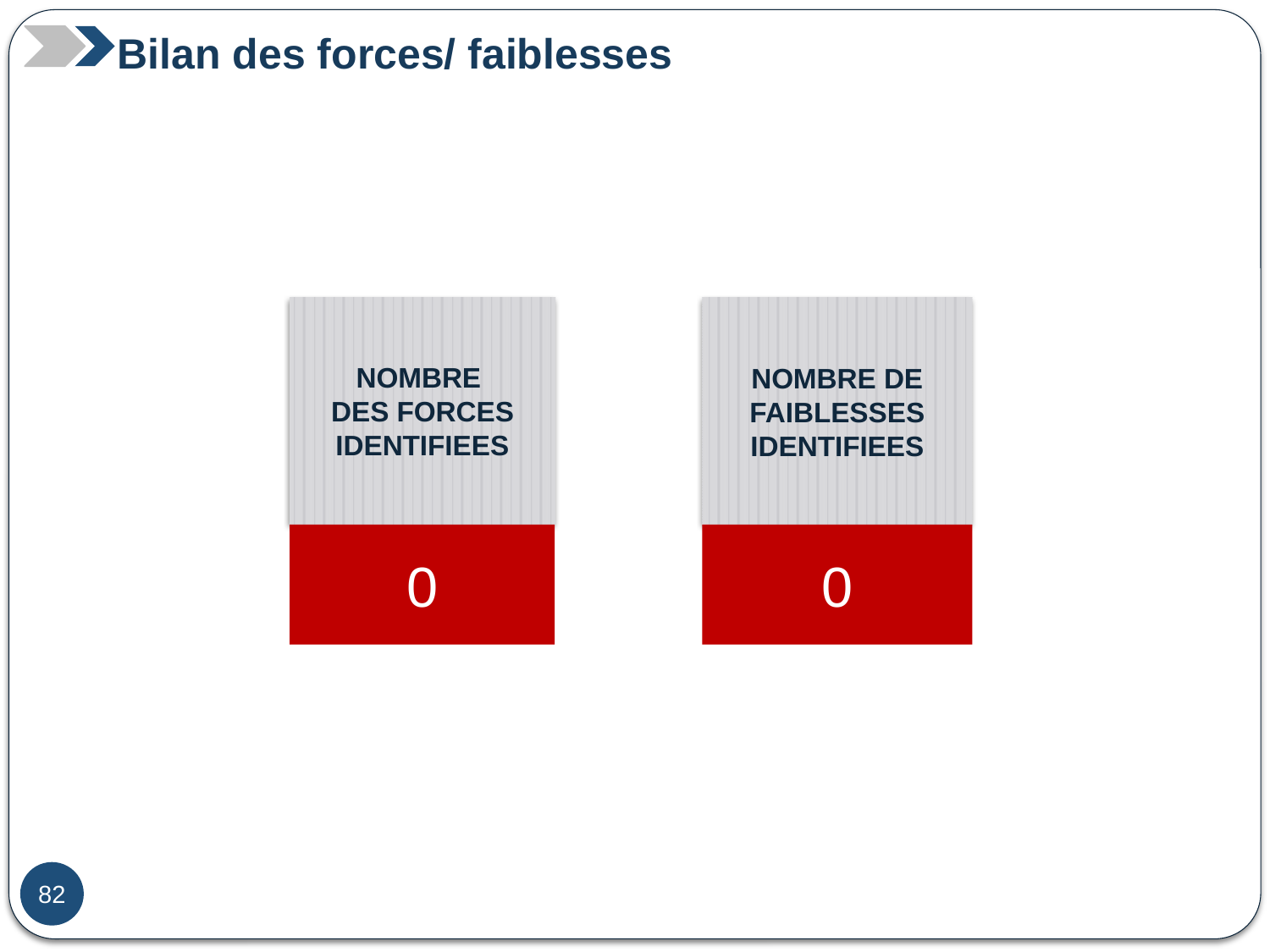

Bilan des forces/ faiblesses

NOMBRE
DES FORCES
IDENTIFIEES
NOMBRE DE FAIBLESSES IDENTIFIEES
0
0
82